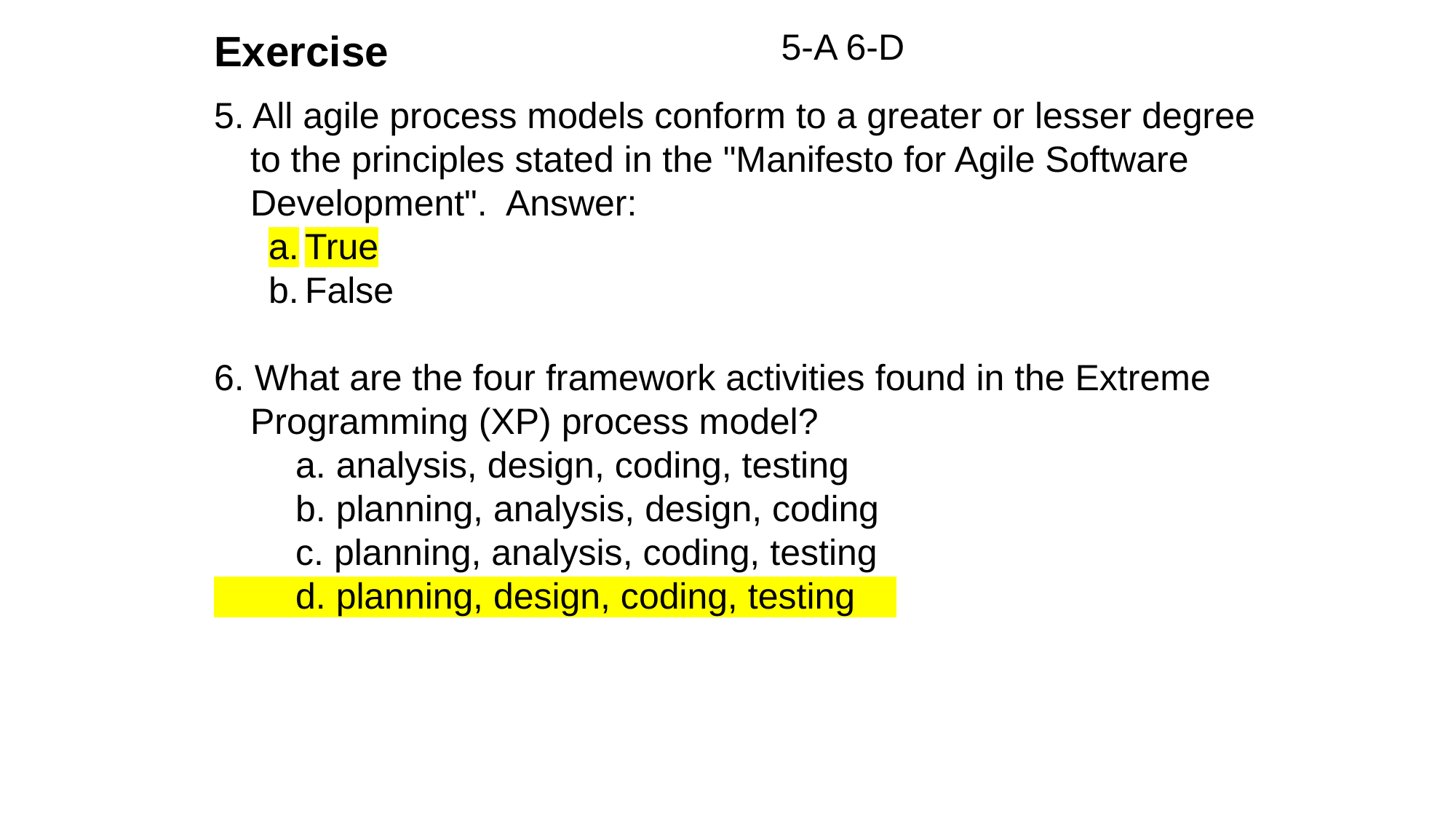

5-A 6-D
Exercise
5. All agile process models conform to a greater or lesser degree to the principles stated in the "Manifesto for Agile Software Development".  Answer:
True
False

6. What are the four framework activities found in the Extreme Programming (XP) process model?
        a. analysis, design, coding, testing
        b. planning, analysis, design, coding
        c. planning, analysis, coding, testing
        d. planning, design, coding, testing

© 2010 Sichuan University All rights reserved.  |  Confidential